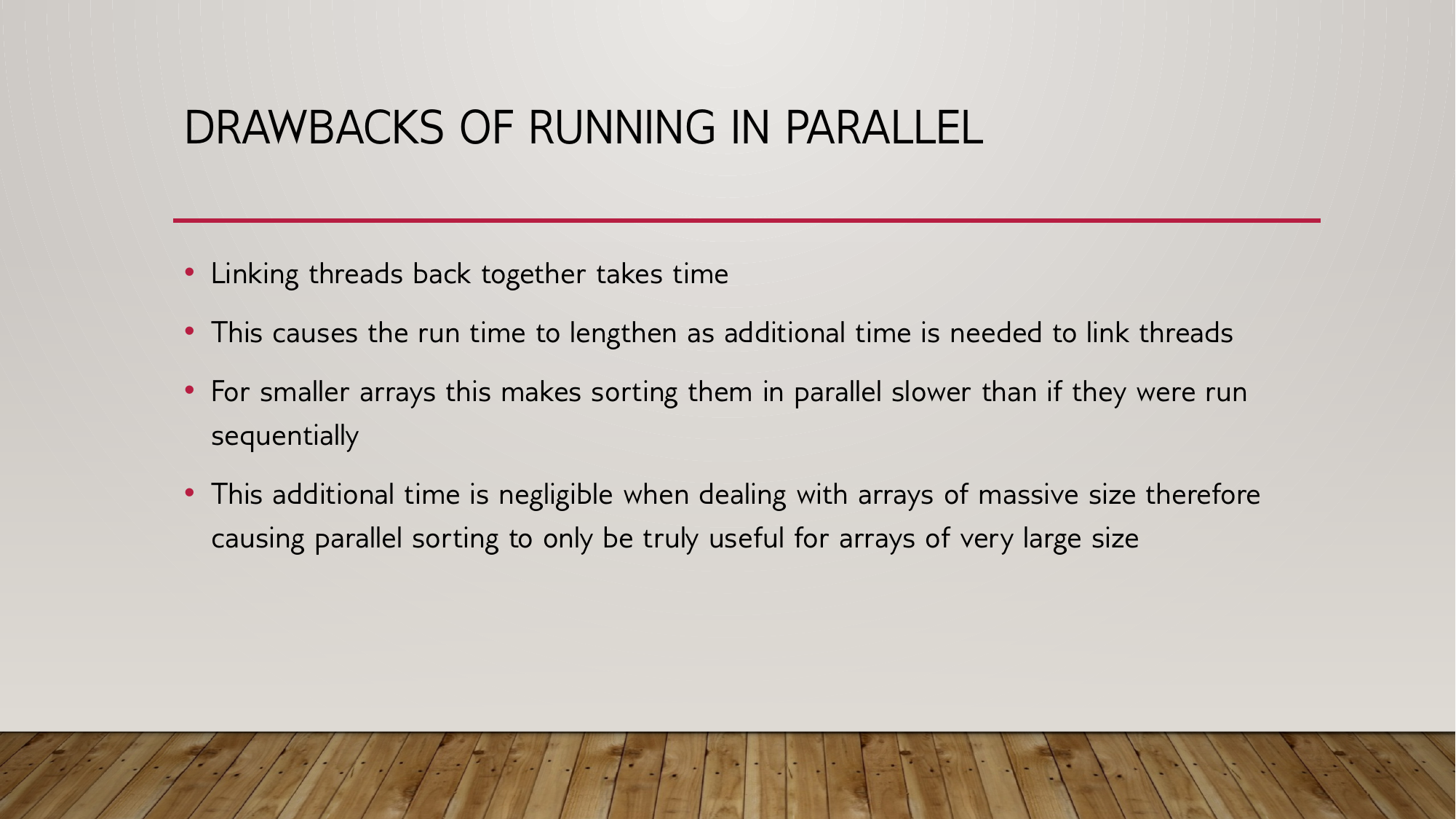

# Drawbacks of running in parallel
Linking threads back together takes time
This causes the run time to lengthen as additional time is needed to link threads
For smaller arrays this makes sorting them in parallel slower than if they were run sequentially
This additional time is negligible when dealing with arrays of massive size therefore causing parallel sorting to only be truly useful for arrays of very large size